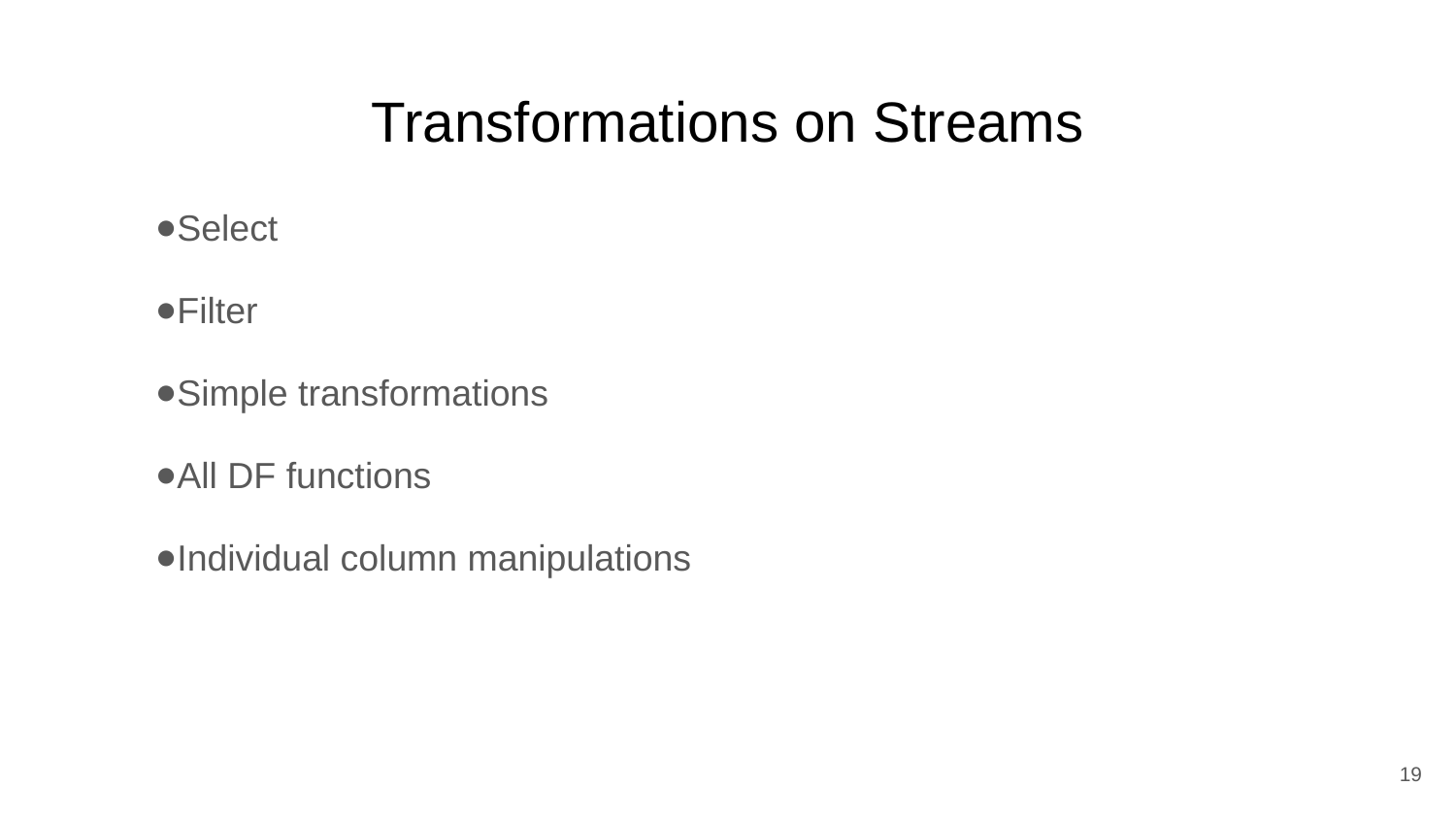

# Transformations on Streams
Select
Filter
Simple transformations
All DF functions
Individual column manipulations

19